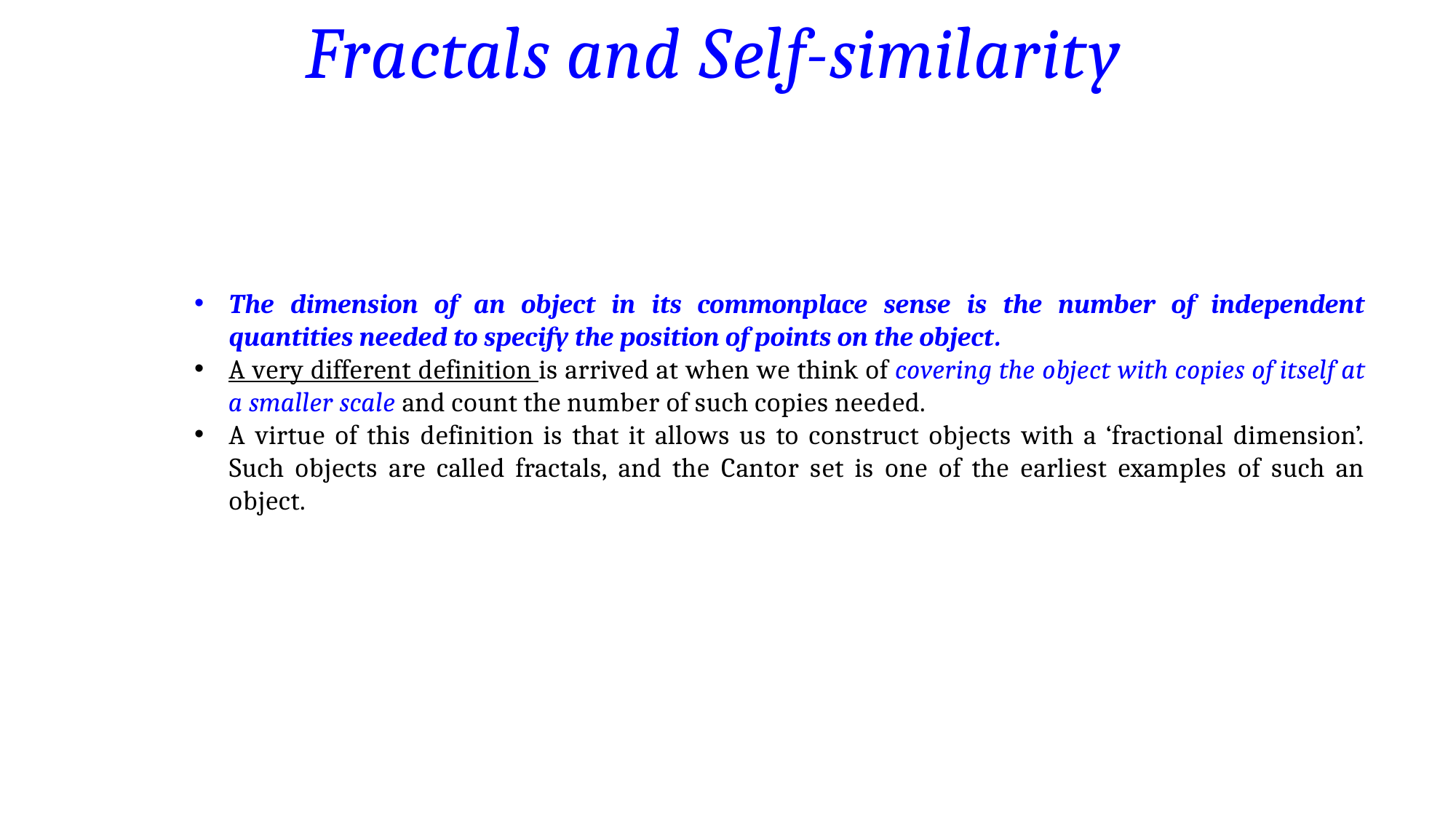

Fractals and Self-similarity

The dimension of an object in its commonplace sense is the number of independent quantities needed to specify the position of points on the object.
A very different definition is arrived at when we think of covering the object with copies of itself at a smaller scale and count the number of such copies needed.
A virtue of this definition is that it allows us to construct objects with a ‘fractional dimension’. Such objects are called fractals, and the Cantor set is one of the earliest examples of such an object.